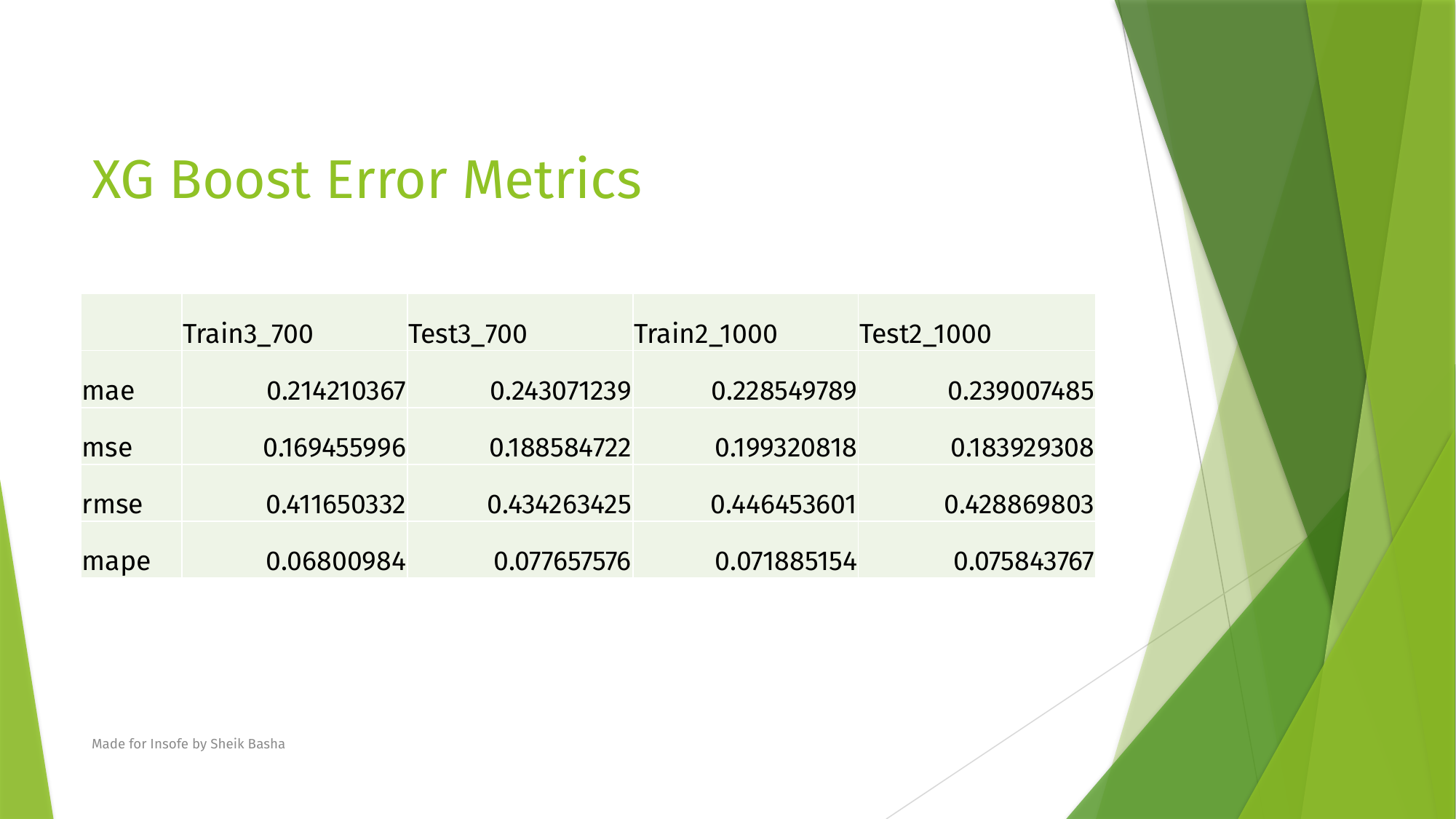

# XG Boost Error Metrics
|  | Train3\_700 | Test3\_700 | Train2\_1000 | Test2\_1000 |
| --- | --- | --- | --- | --- |
| mae | 0.214210367 | 0.243071239 | 0.228549789 | 0.239007485 |
| mse | 0.169455996 | 0.188584722 | 0.199320818 | 0.183929308 |
| rmse | 0.411650332 | 0.434263425 | 0.446453601 | 0.428869803 |
| mape | 0.06800984 | 0.077657576 | 0.071885154 | 0.075843767 |
Made for Insofe by Sheik Basha